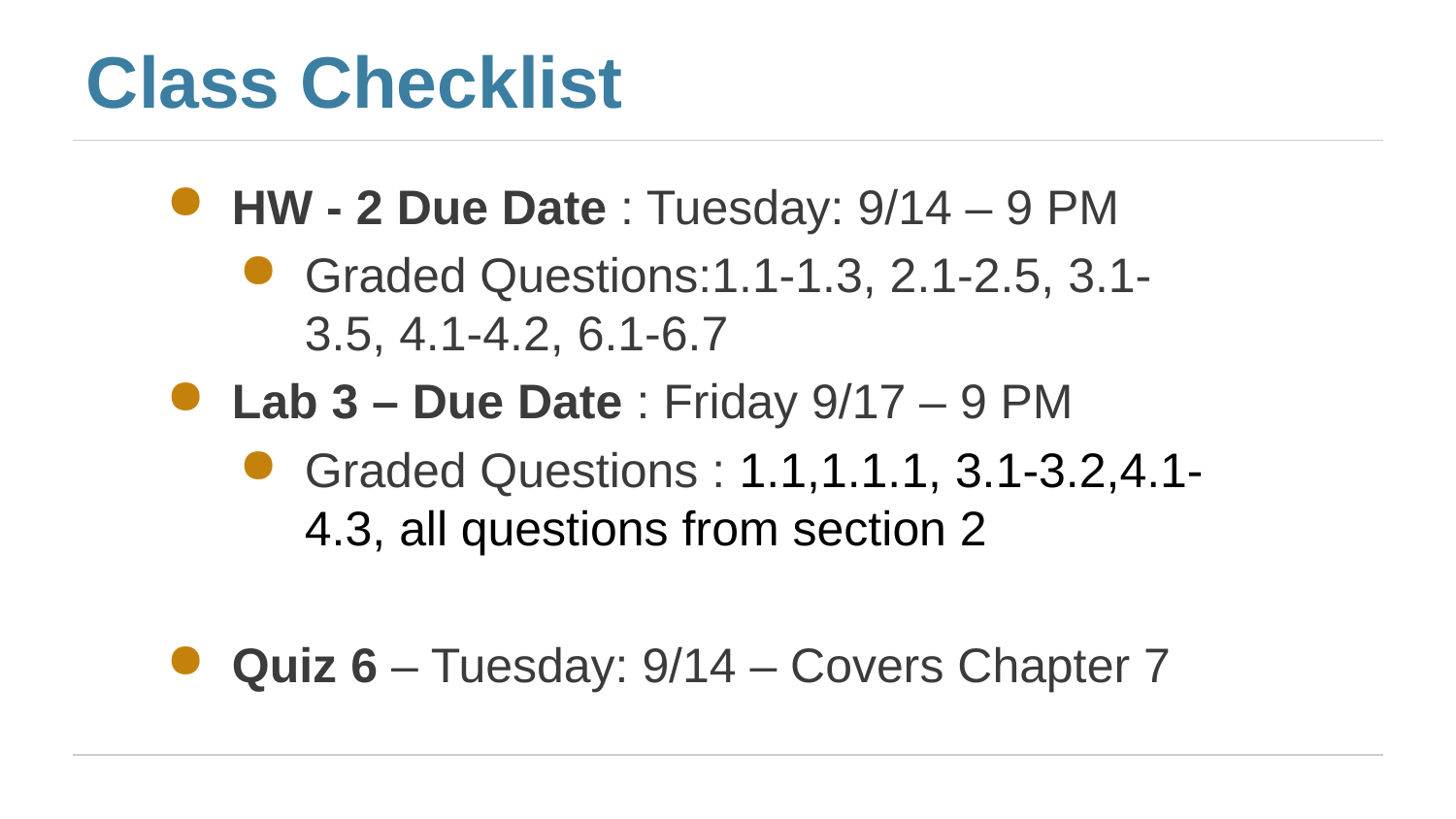

# Class Checklist
HW - 2 Due Date : Tuesday: 9/14 – 9 PM
Graded Questions:1.1-1.3, 2.1-2.5, 3.1-3.5, 4.1-4.2, 6.1-6.7
Lab 3 – Due Date : Friday 9/17 – 9 PM
Graded Questions : 1.1,1.1.1, 3.1-3.2,4.1-4.3, all questions from section 2

Quiz 6 – Tuesday: 9/14 – Covers Chapter 7